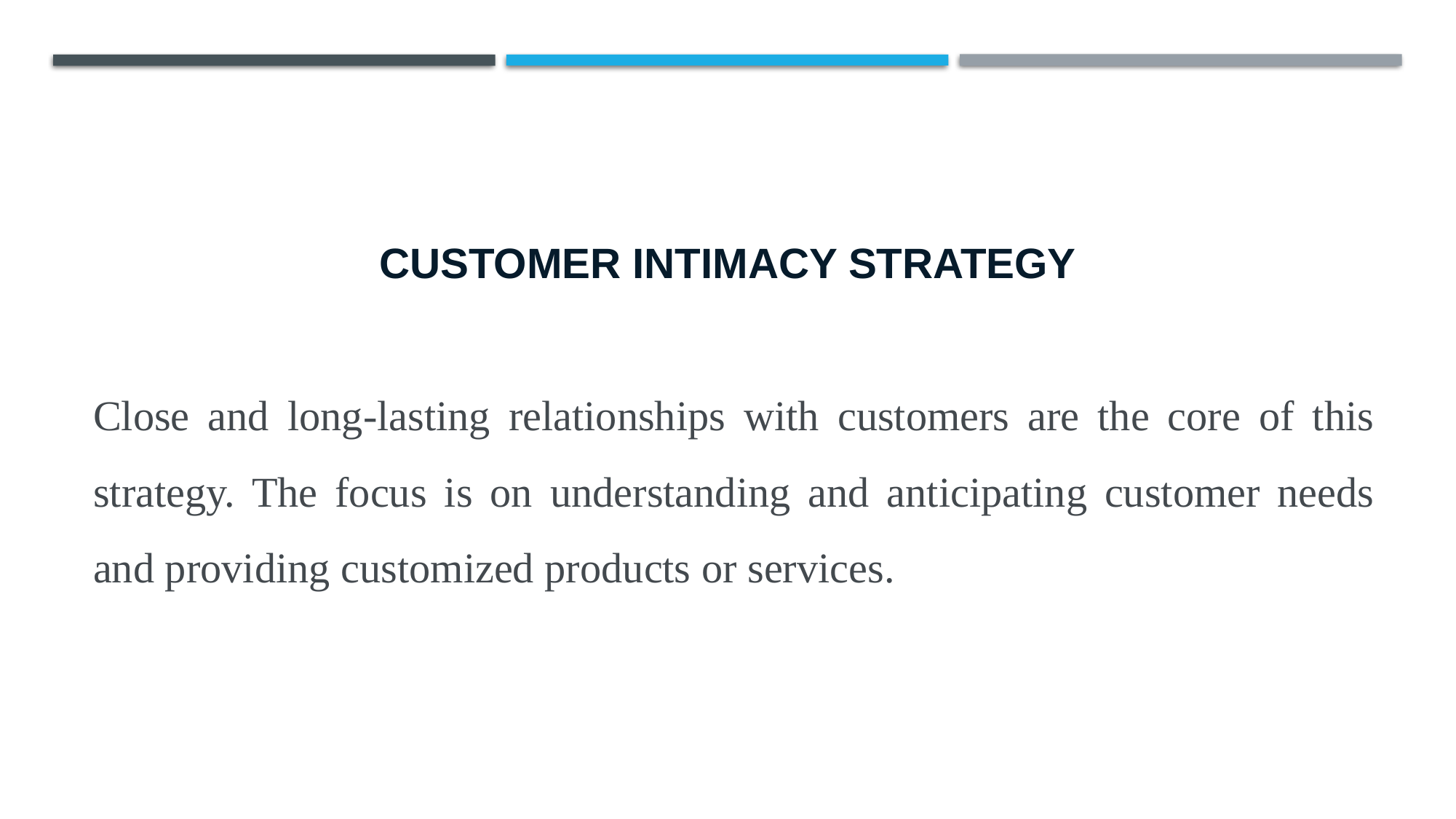

# Customer Intimacy Strategy
Close and long-lasting relationships with customers are the core of this strategy. The focus is on understanding and anticipating customer needs and providing customized products or services.